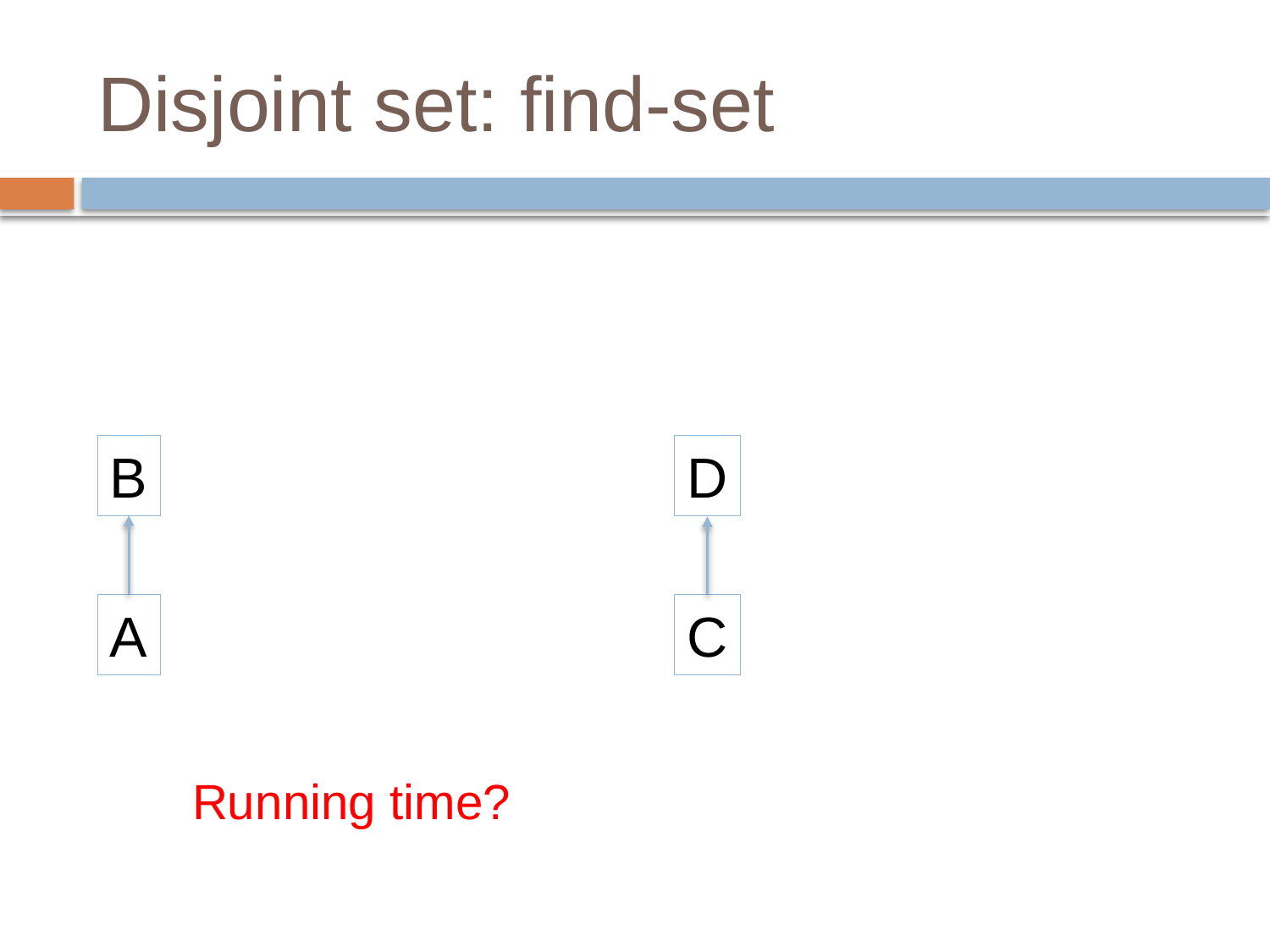

# Disjoint set: find-set
D
B
A
C
Running time?